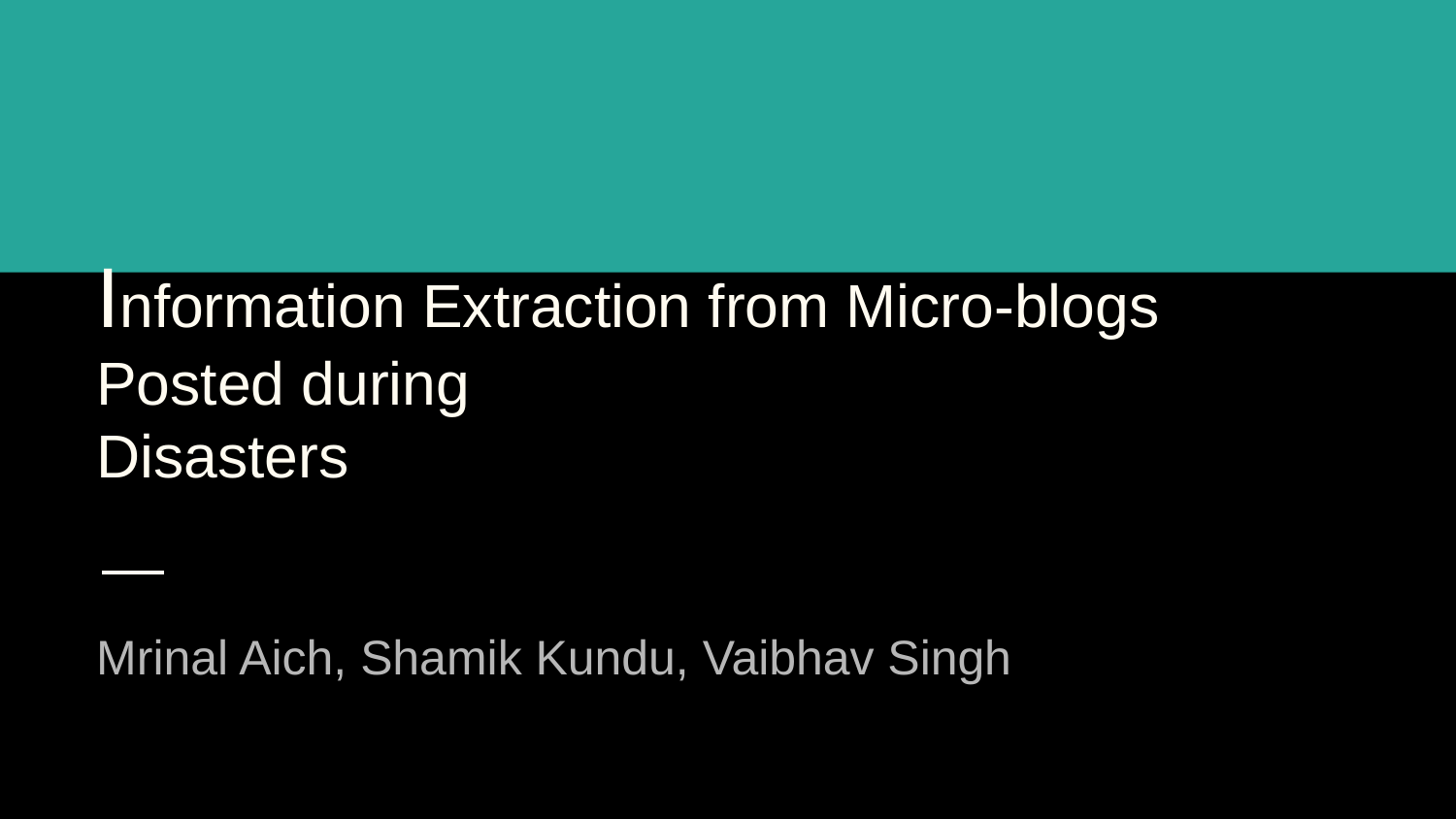

# Information Extraction from Micro-blogs Posted during
Disasters
Mrinal Aich, Shamik Kundu, Vaibhav Singh